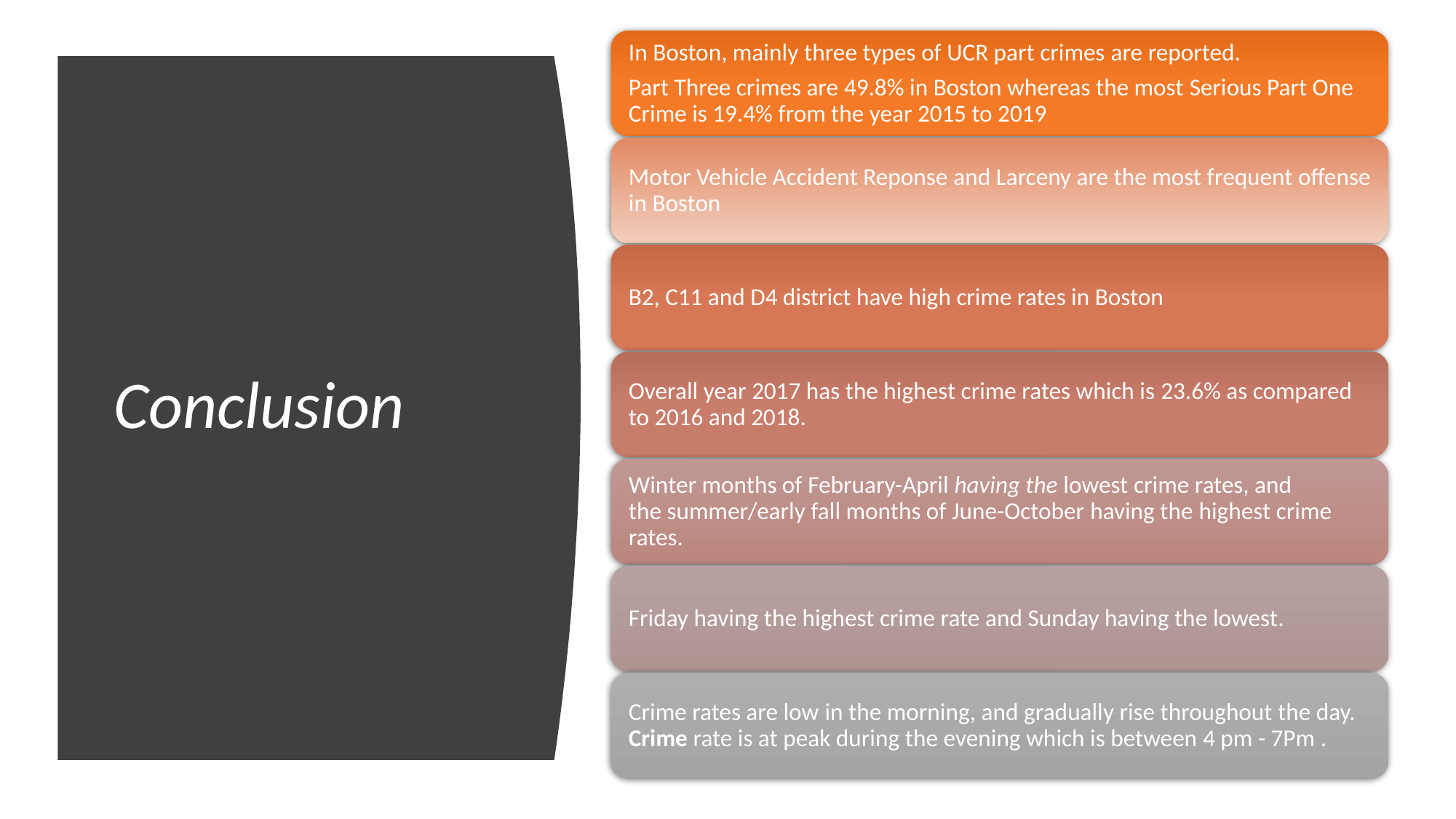

In Boston, mainly three types of UCR part crimes are reported.
Part Three crimes are 49.8% in Boston whereas the most Serious Part One Crime is 19.4% from the year 2015 to 2019
Motor Vehicle Accident Reponse and Larceny are the most frequent offense in Boston
B2, C11 and D4 district have high crime rates in Boston
Overall year 2017 has the highest crime rates which is 23.6% as compared to 2016 and 2018.
Winter months of February-April having the lowest crime rates, and the summer/early fall months of June-October having the highest crime rates.
Friday having the highest crime rate and Sunday having the lowest.
Crime rates are low in the morning, and gradually rise throughout the day. Crime rate is at peak during the evening which is between 4 pm - 7Pm .

# Conclusion